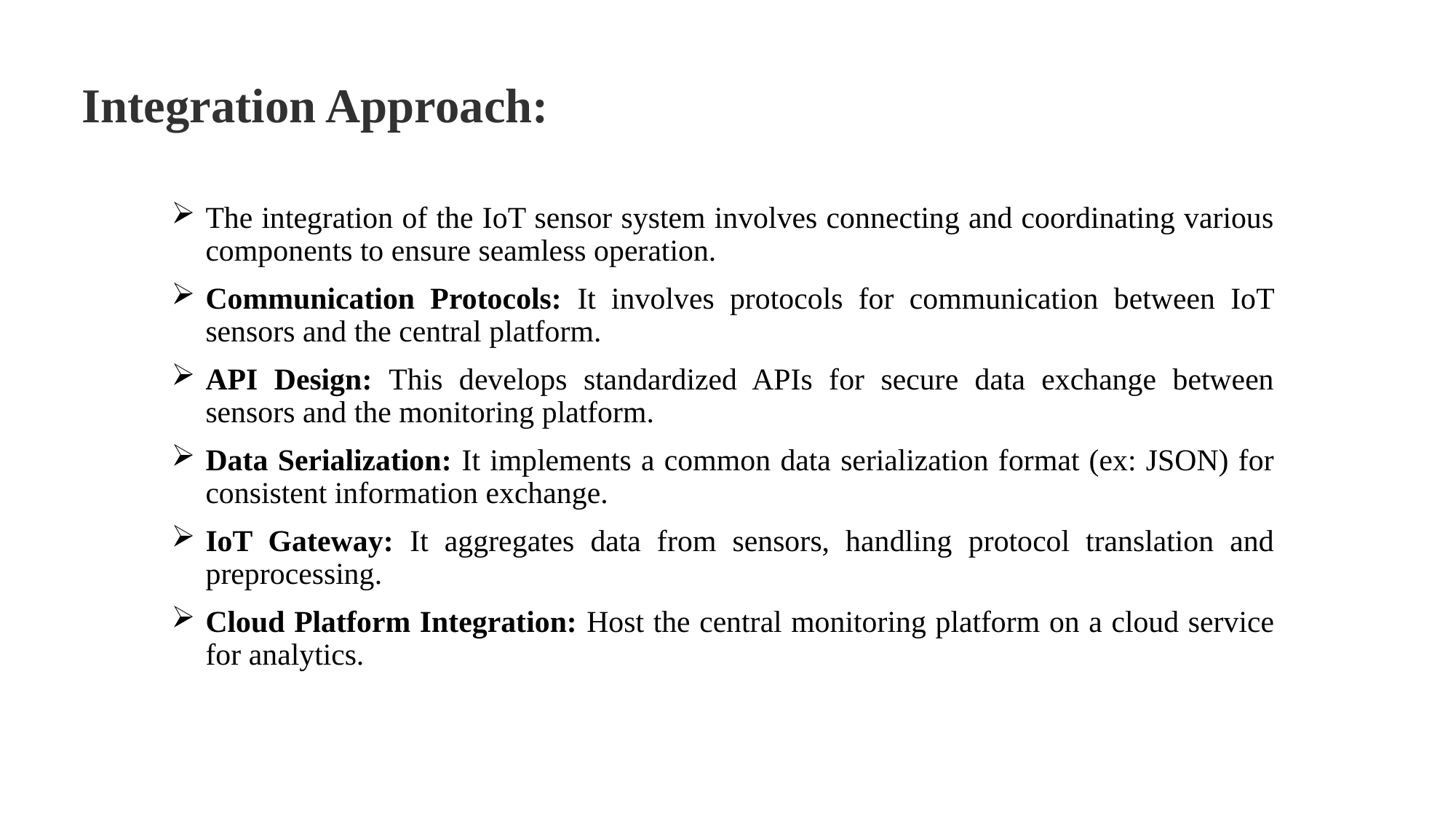

# Integration Approach:
The integration of the IoT sensor system involves connecting and coordinating various components to ensure seamless operation.
Communication Protocols: It involves protocols for communication between IoT sensors and the central platform.
API Design: This develops standardized APIs for secure data exchange between sensors and the monitoring platform.
Data Serialization: It implements a common data serialization format (ex: JSON) for consistent information exchange.
IoT Gateway: It aggregates data from sensors, handling protocol translation and preprocessing.
Cloud Platform Integration: Host the central monitoring platform on a cloud service for analytics.